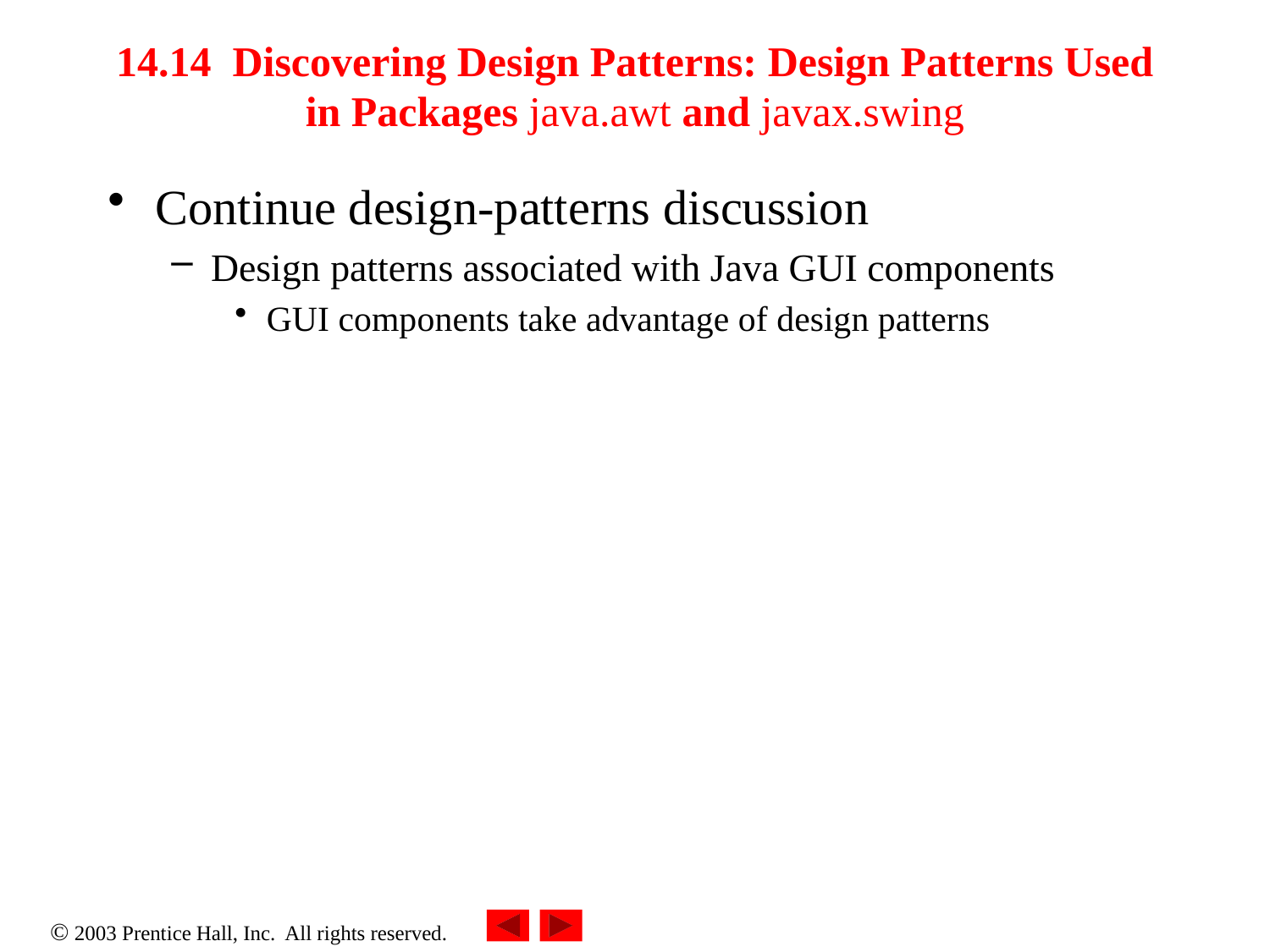

119
# 14.14  Discovering Design Patterns: Design Patterns Used in Packages java.awt and javax.swing
Continue design-patterns discussion
Design patterns associated with Java GUI components
GUI components take advantage of design patterns